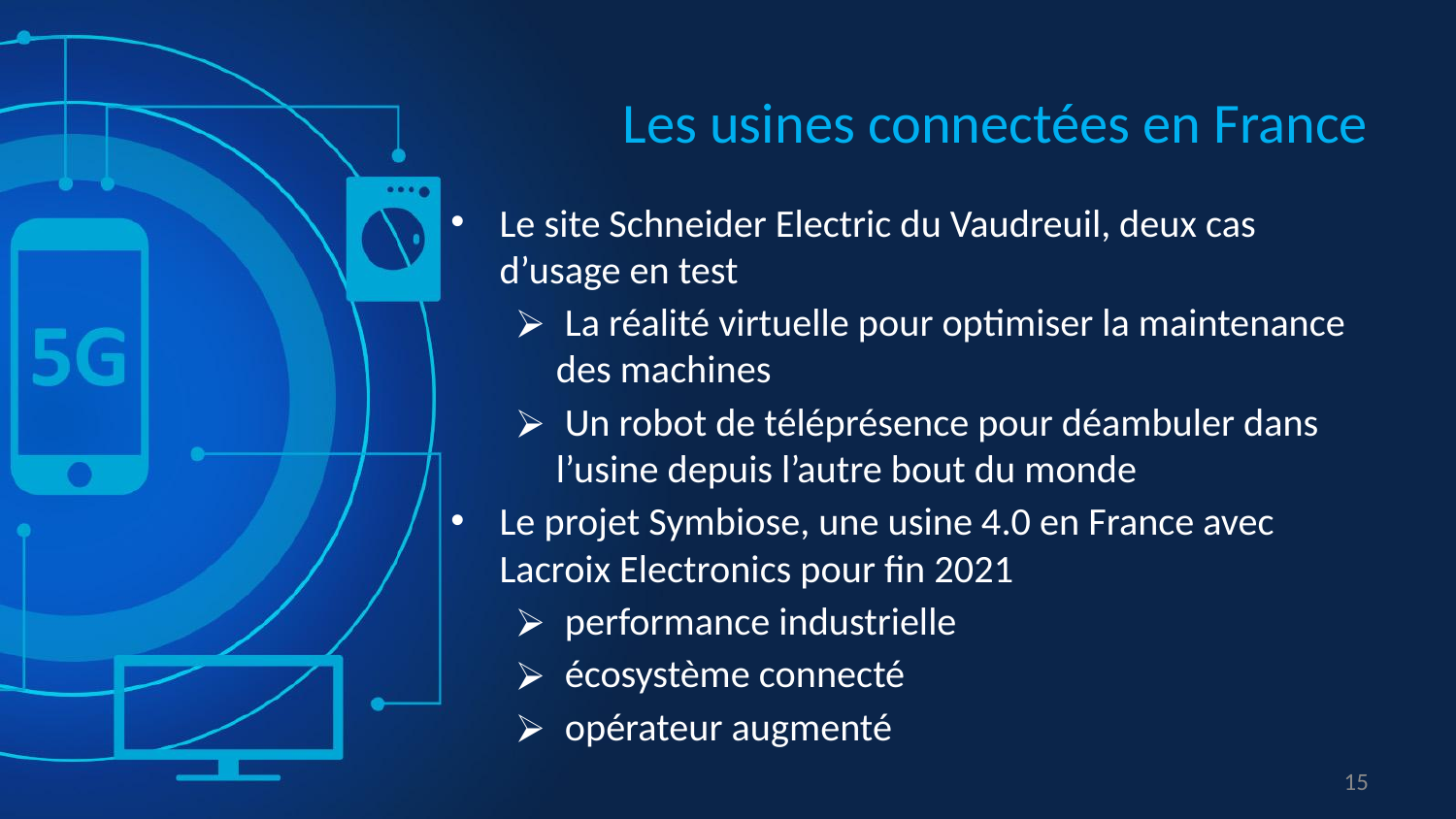

# Les usines connectées en France
Le site Schneider Electric du Vaudreuil, deux cas d’usage en test
 La réalité virtuelle pour optimiser la maintenance des machines
 Un robot de téléprésence pour déambuler dans l’usine depuis l’autre bout du monde
Le projet Symbiose, une usine 4.0 en France avec Lacroix Electronics pour fin 2021
 performance industrielle
 écosystème connecté
 opérateur augmenté

15